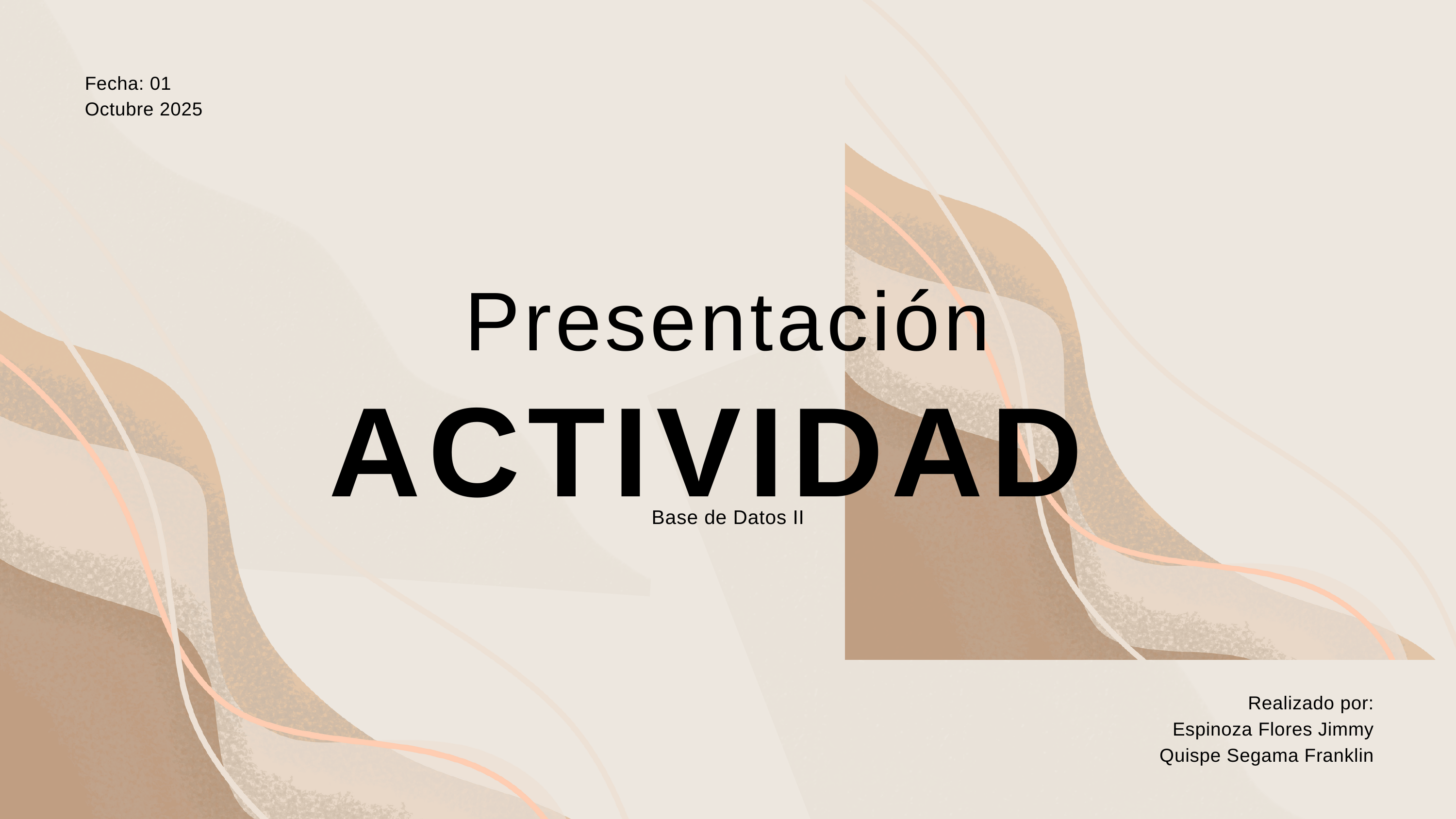

Fecha: 01
Octubre 2025

Presentación
ACTIVIDAD
Base de Datos II
Realizado por:
Espinoza Flores Jimmy
Quispe Segama Franklin